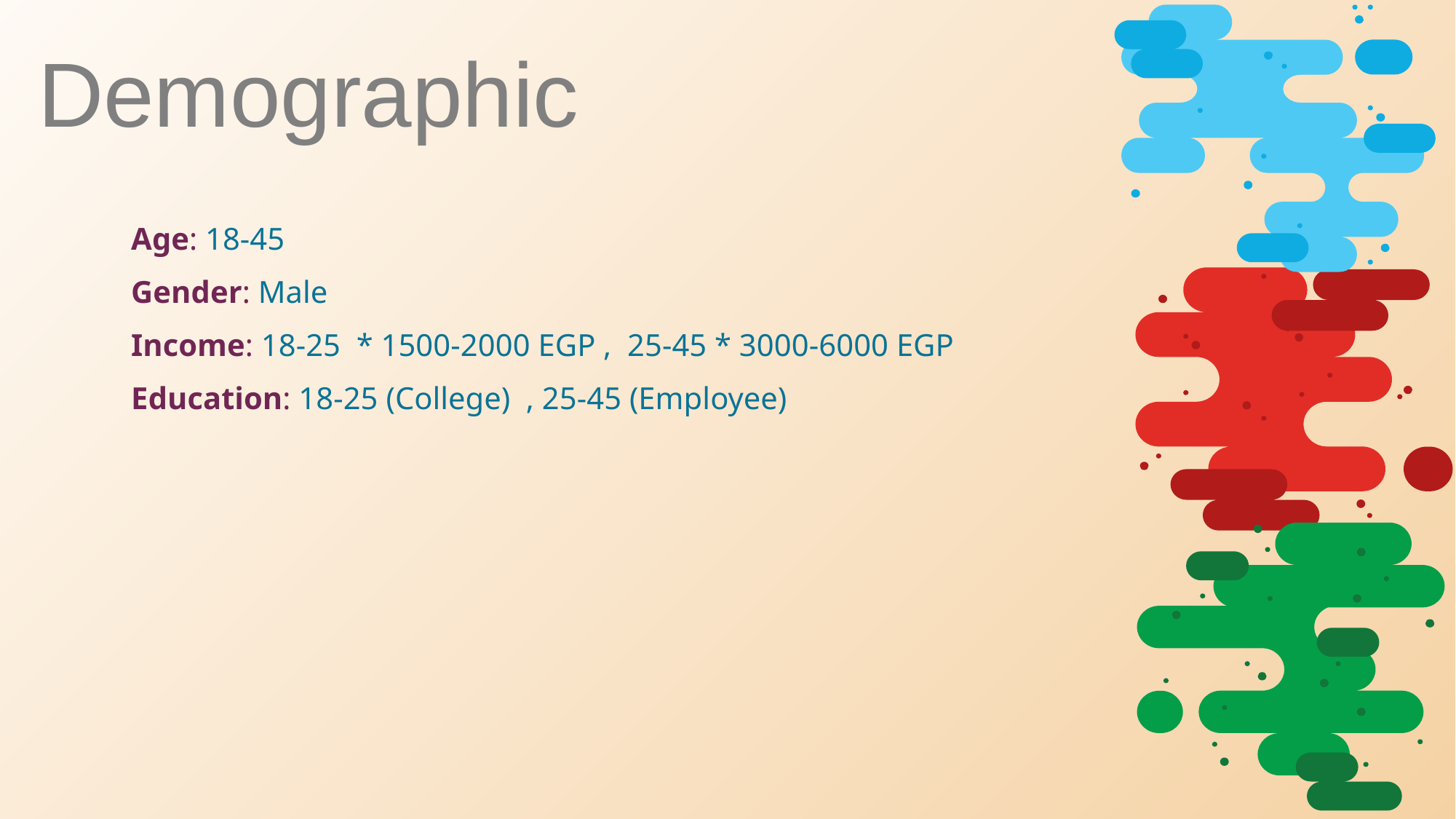

Demographic
Age: 18-45
Gender: Male
Income: 18-25  * 1500-2000 EGP ,  25-45 * 3000-6000 EGP
Education: 18-25 (College)  , 25-45 (Employee)